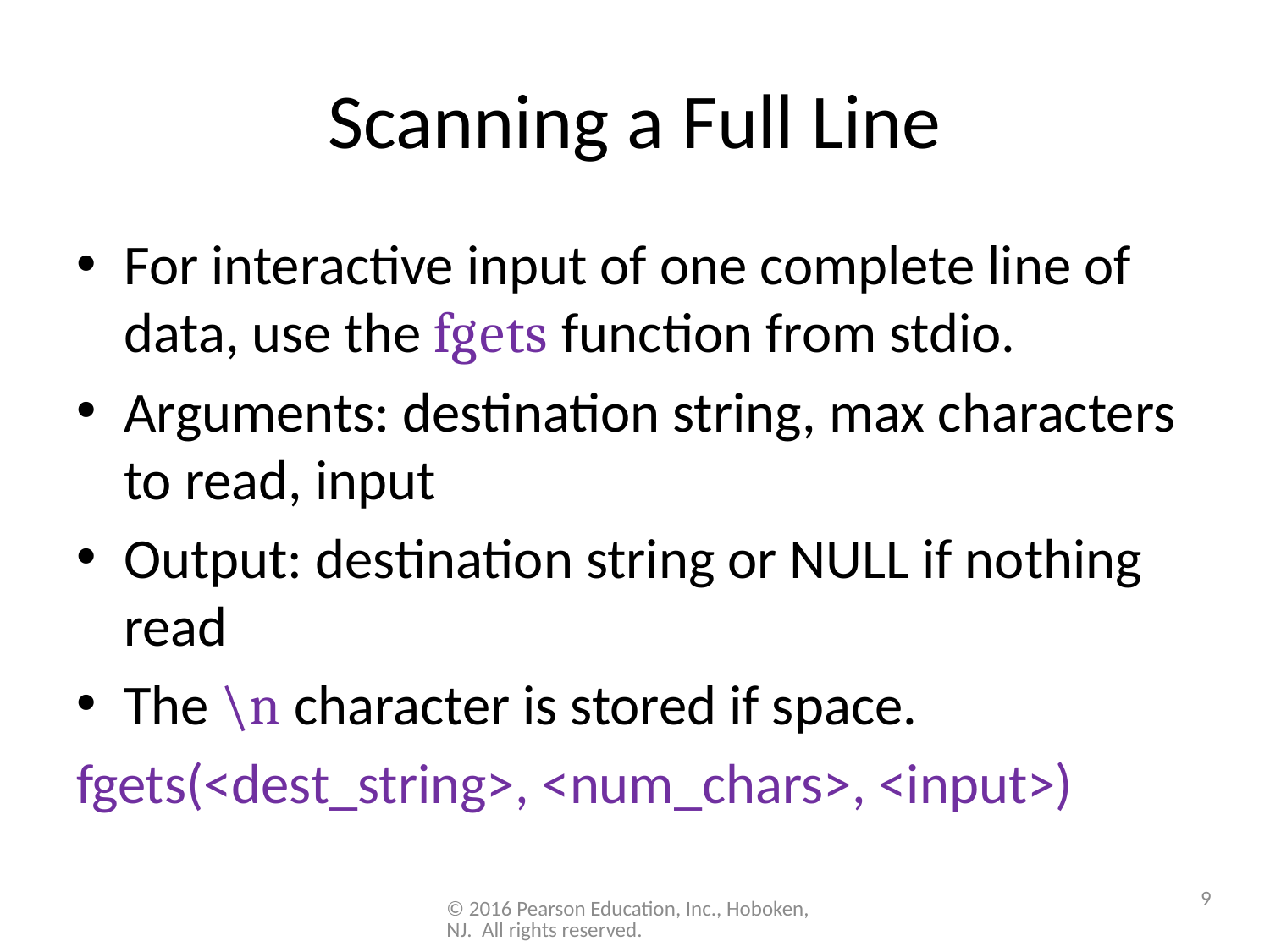

# Scanning a Full Line
For interactive input of one complete line of data, use the fgets function from stdio.
Arguments: destination string, max characters to read, input
Output: destination string or NULL if nothing read
The \n character is stored if space.
fgets(<dest_string>, <num_chars>, <input>)
9
© 2016 Pearson Education, Inc., Hoboken, NJ.  All rights reserved.